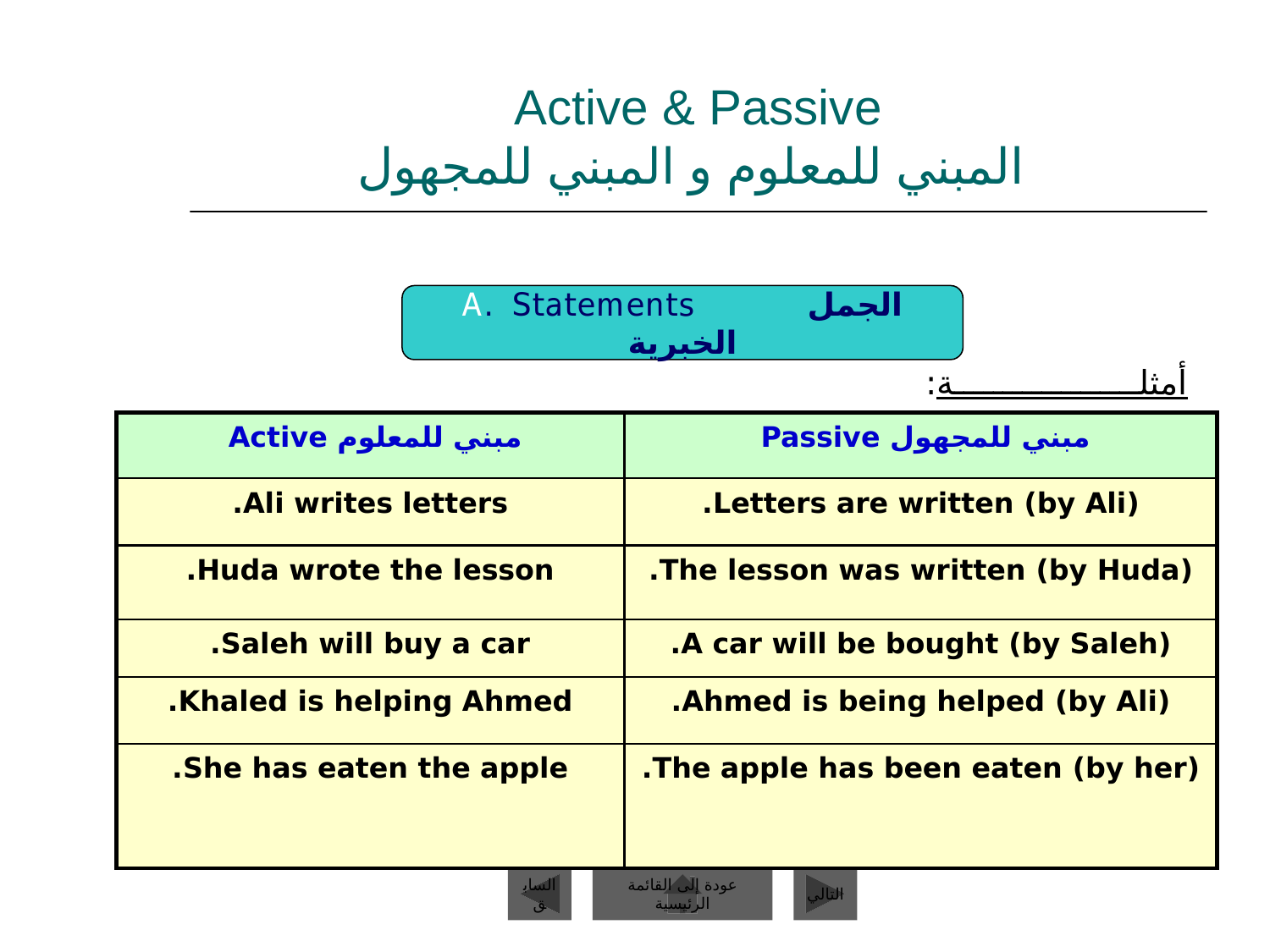

# Active & Passive المبني للمعلوم و المبني للمجهول

A.  Statements            الجمل الخبرية
أمثلـــــــــــــــــــة:

مبني للمعلوم Active
مبني للمجهول Passive
Ali writes letters.
Letters are written (by Ali).
Huda wrote the lesson.
The lesson was written (by Huda).
Saleh will buy a car.
A car will be bought (by Saleh).
Khaled is helping Ahmed.
Ahmed is being helped (by Ali).
She has eaten the apple.
The apple has been eaten (by her).

السابق
عودة إلى القائمة الرئيسية
التالي